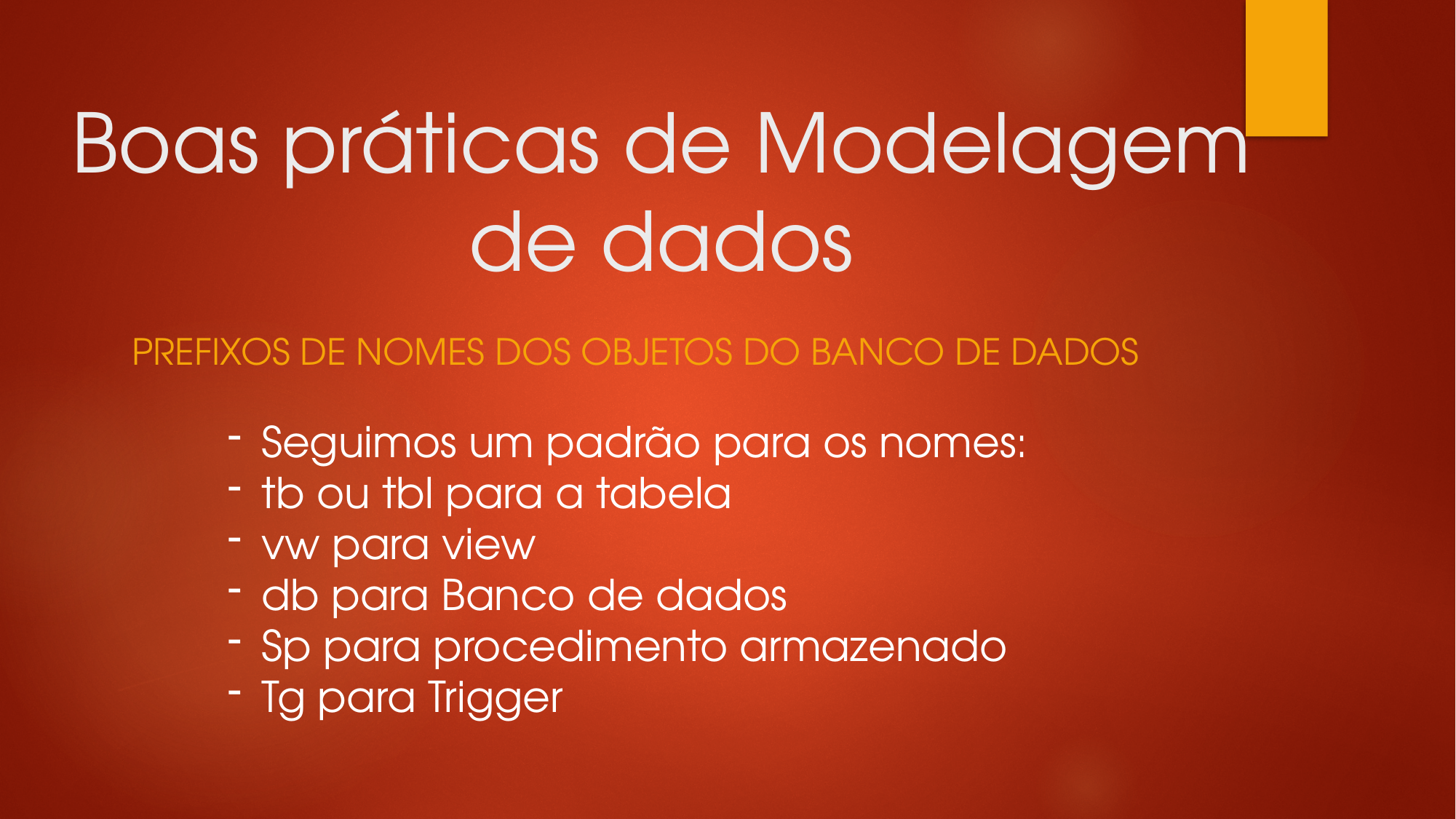

# Boas práticas de Modelagem de dados
Prefixos de nomes dos objetos do banco de dados
Seguimos um padrão para os nomes:
tb ou tbl para a tabela
vw para view
db para Banco de dados
Sp para procedimento armazenado
Tg para Trigger